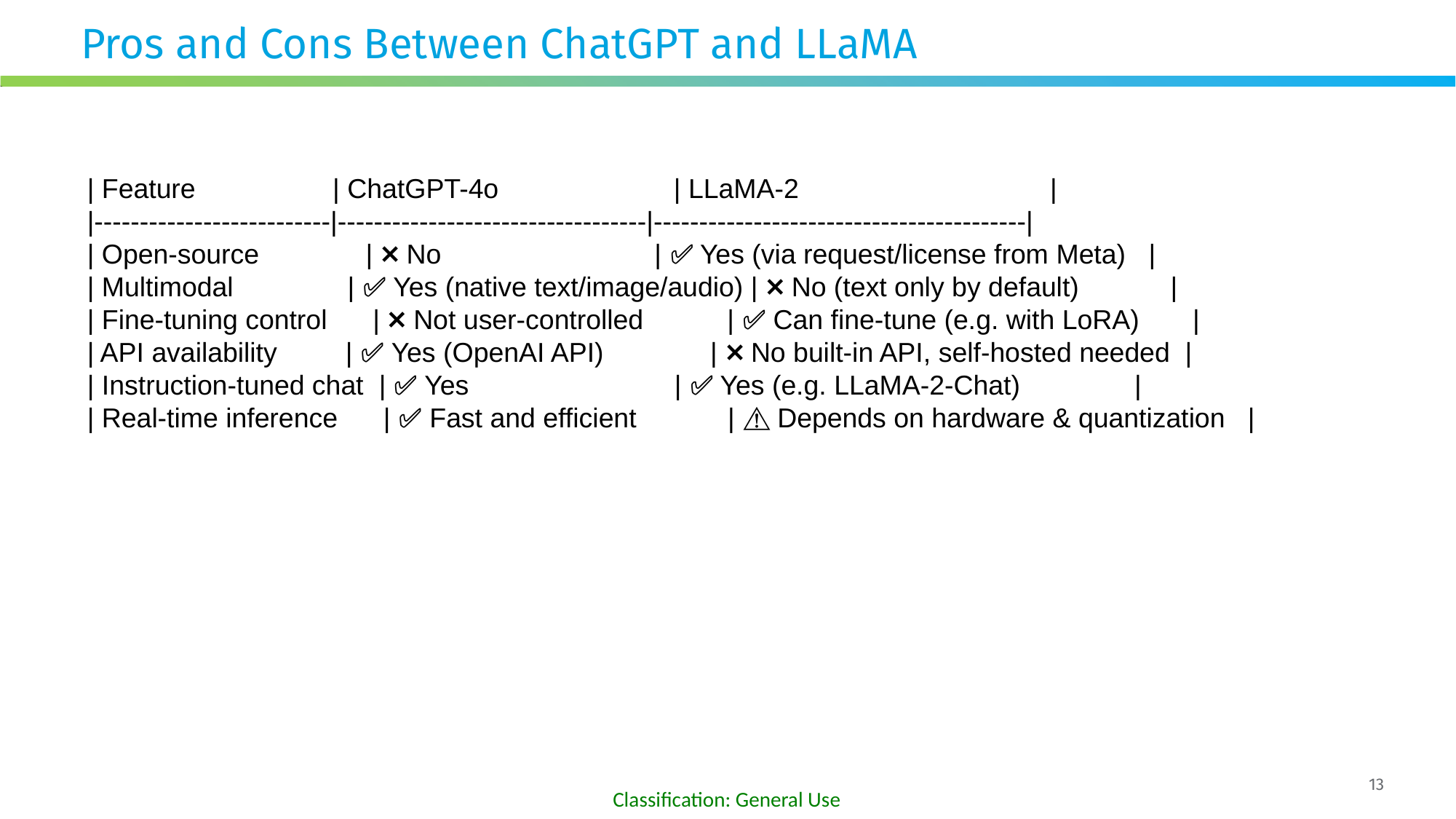

Pros and Cons Between ChatGPT and LLaMA
| Feature                  | ChatGPT-4o                       | LLaMA-2                                 |
|--------------------------|----------------------------------|-----------------------------------------|
| Open-source              | ❌ No                            | ✅ Yes (via request/license from Meta)   |
| Multimodal               | ✅ Yes (native text/image/audio) | ❌ No (text only by default)            |
| Fine-tuning control      | ❌ Not user-controlled           | ✅ Can fine-tune (e.g. with LoRA)       |
| API availability         | ✅ Yes (OpenAI API)              | ❌ No built-in API, self-hosted needed  |
| Instruction-tuned chat  | ✅ Yes                           | ✅ Yes (e.g. LLaMA-2-Chat)               |
| Real-time inference      | ✅ Fast and efficient            | ⚠️ Depends on hardware & quantization   |